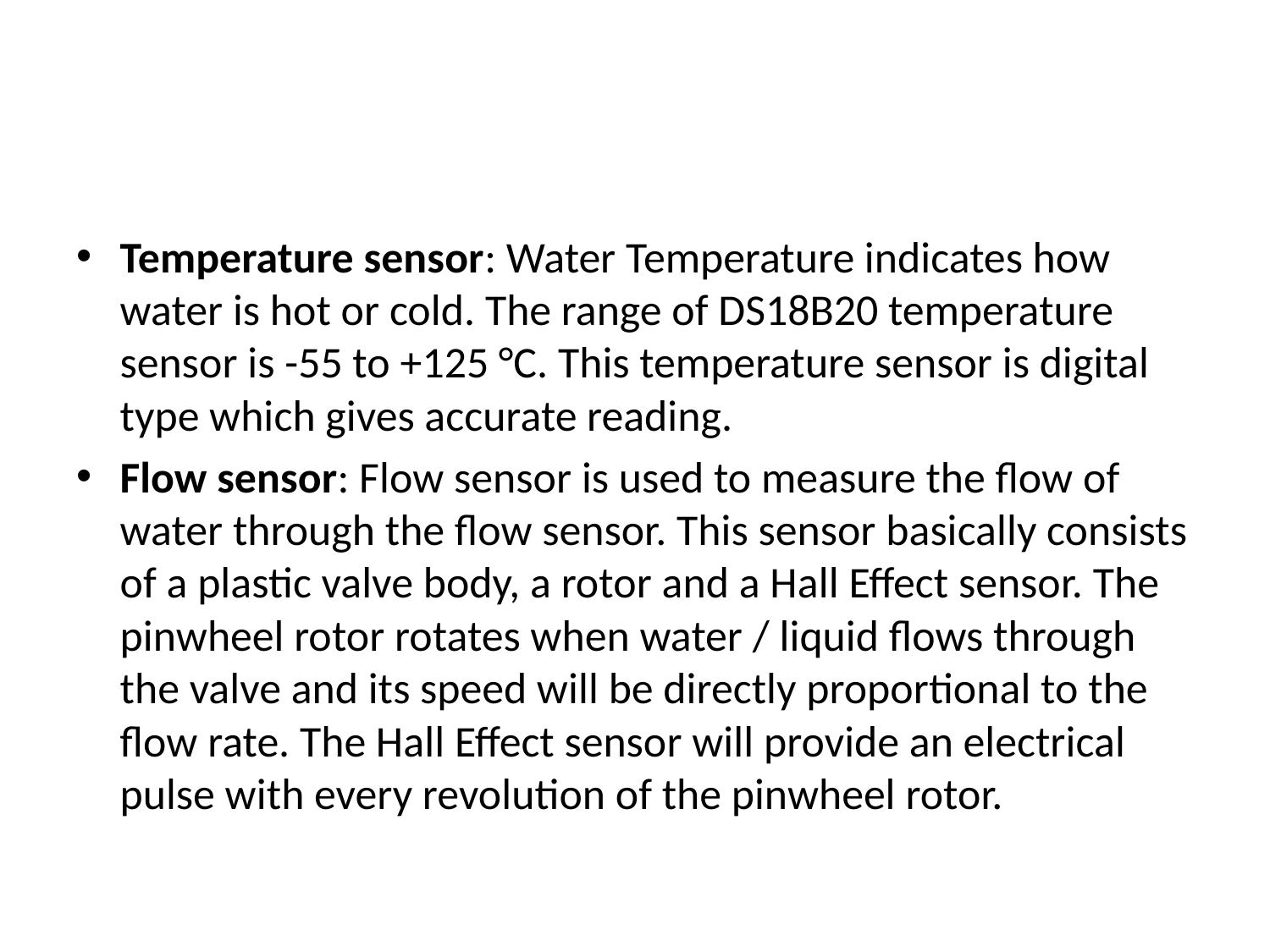

Temperature sensor: Water Temperature indicates how water is hot or cold. The range of DS18B20 temperature sensor is -55 to +125 °C. This temperature sensor is digital type which gives accurate reading.
Flow sensor: Flow sensor is used to measure the flow of water through the flow sensor. This sensor basically consists of a plastic valve body, a rotor and a Hall Effect sensor. The pinwheel rotor rotates when water / liquid flows through the valve and its speed will be directly proportional to the flow rate. The Hall Effect sensor will provide an electrical pulse with every revolution of the pinwheel rotor.